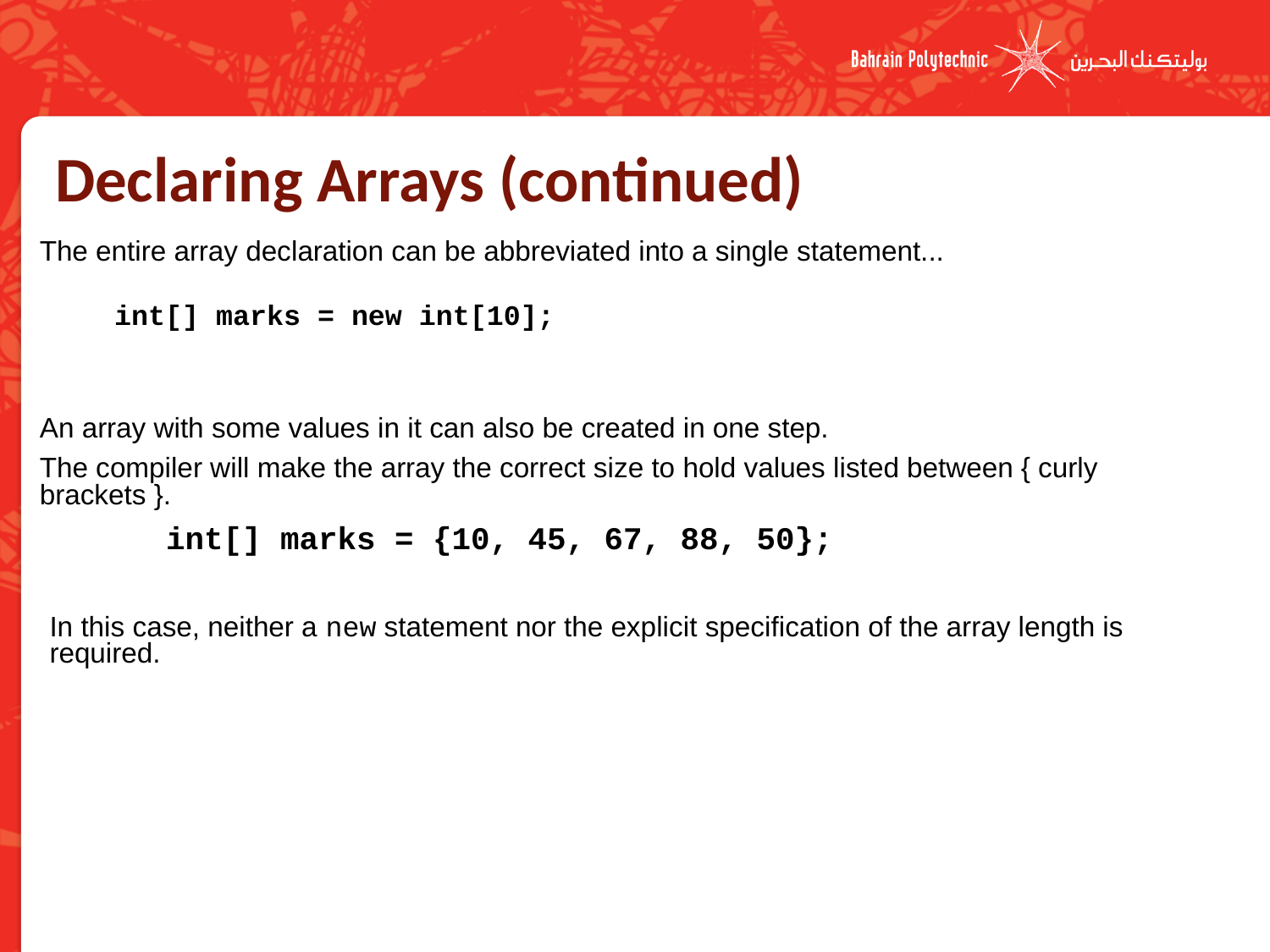

# Declaring Arrays (continued)
The entire array declaration can be abbreviated into a single statement...
	int[] marks = new int[10];
An array with some values in it can also be created in one step.
The compiler will make the array the correct size to hold values listed between { curly brackets }.
	int[] marks = {10, 45, 67, 88, 50};

In this case, neither a new statement nor the explicit specification of the array length is required.
8